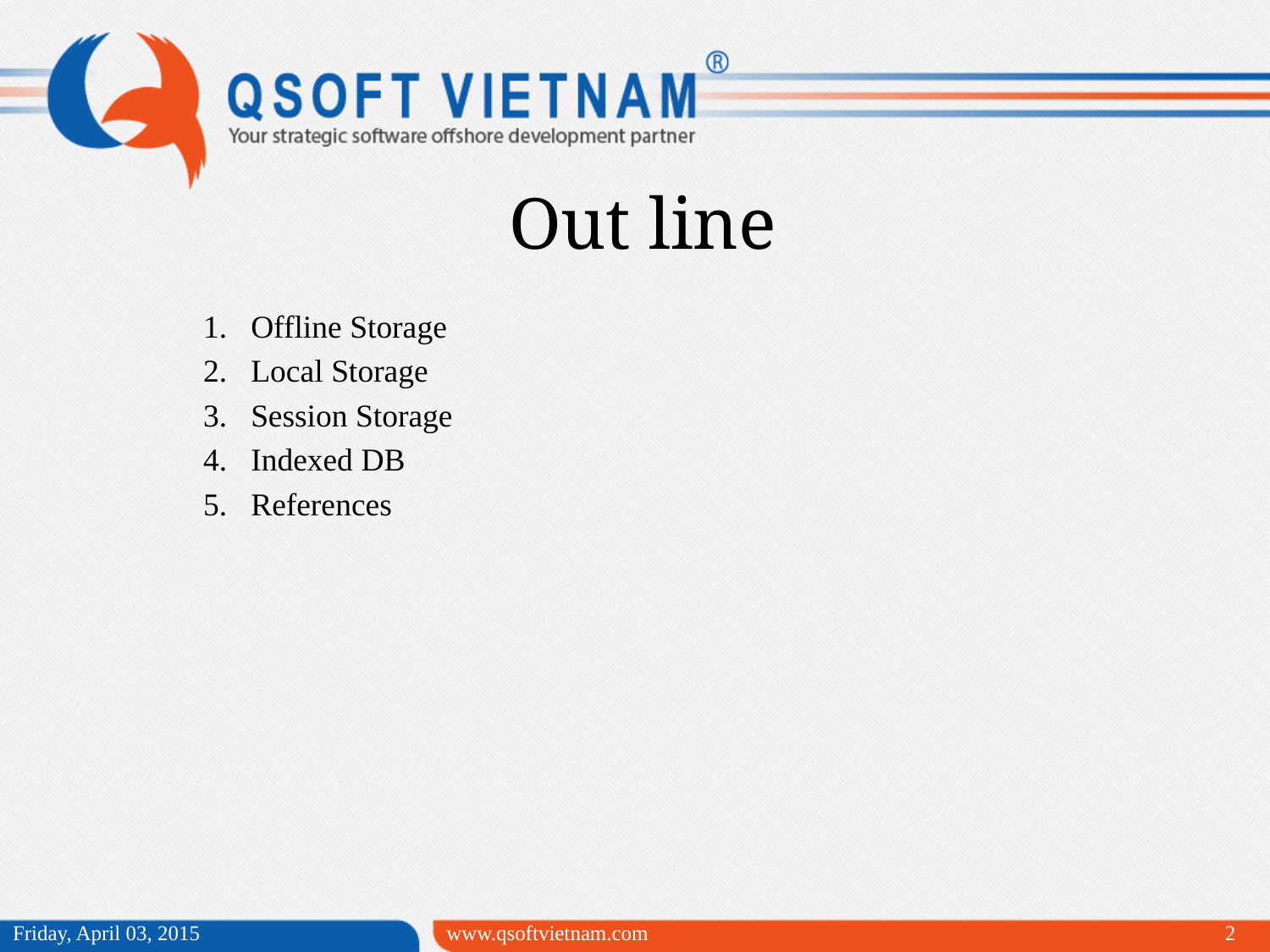

Out line
Offline Storage
Local Storage
Session Storage
Indexed DB
References

Friday, April 03, 2015
www.qsoftvietnam.com
2